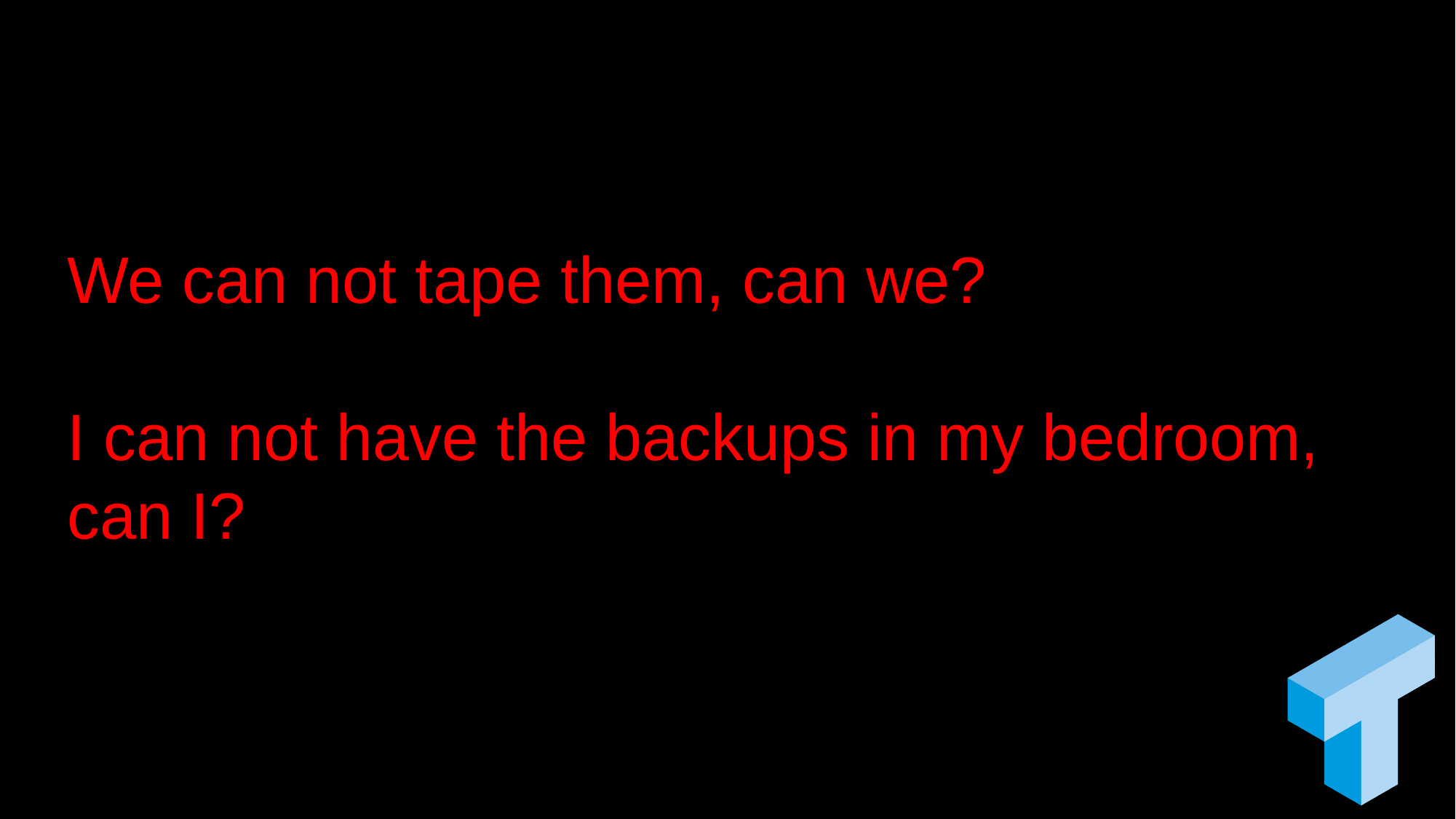

We can not tape them, can we?
I can not have the backups in my bedroom, can I?